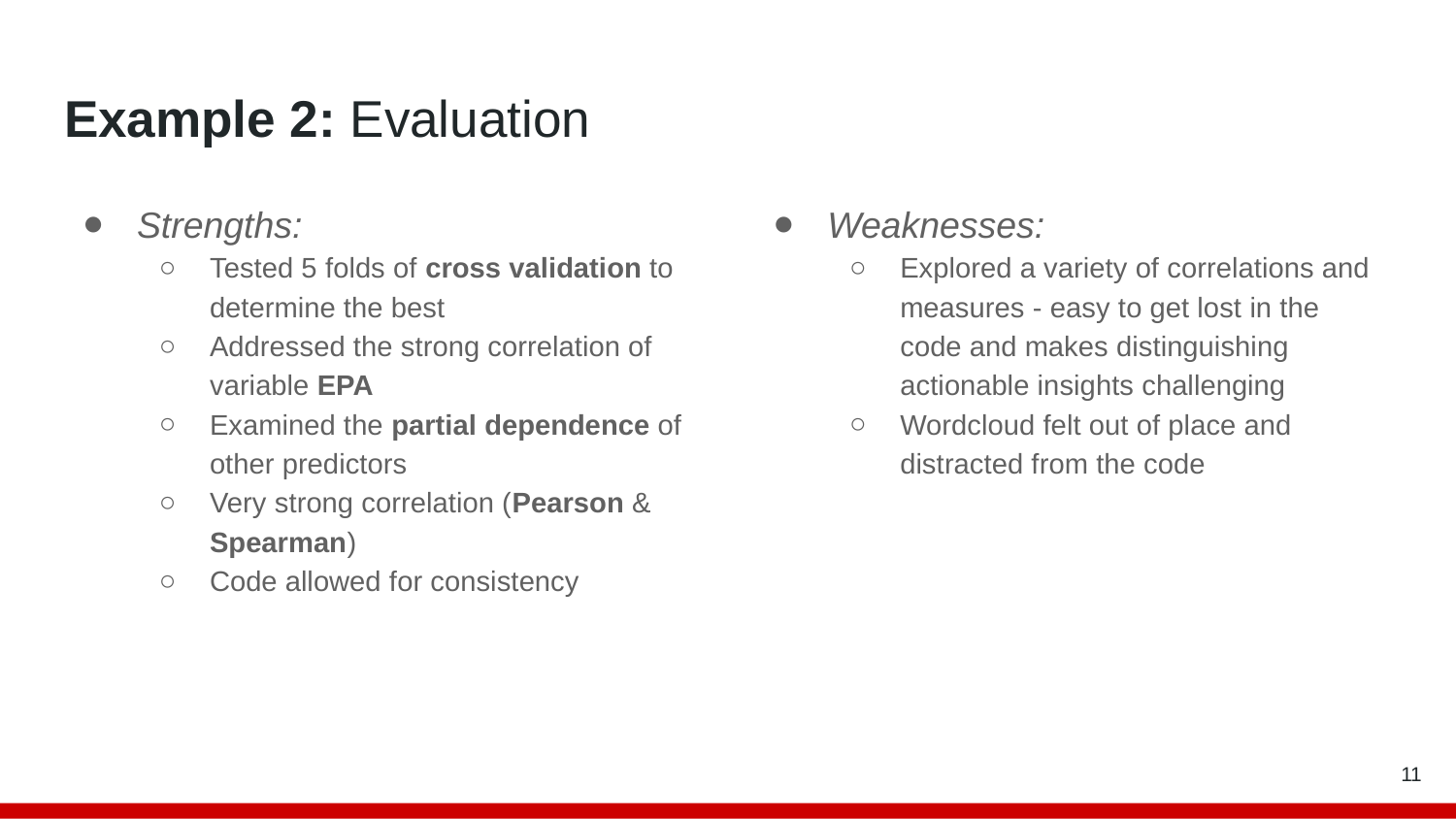

# Example 2: Evaluation

Strengths:
Tested 5 folds of cross validation to determine the best
Addressed the strong correlation of variable EPA
Examined the partial dependence of other predictors
Very strong correlation (Pearson & Spearman)
Code allowed for consistency
Weaknesses:
Explored a variety of correlations and measures - easy to get lost in the code and makes distinguishing actionable insights challenging
Wordcloud felt out of place and distracted from the code
11